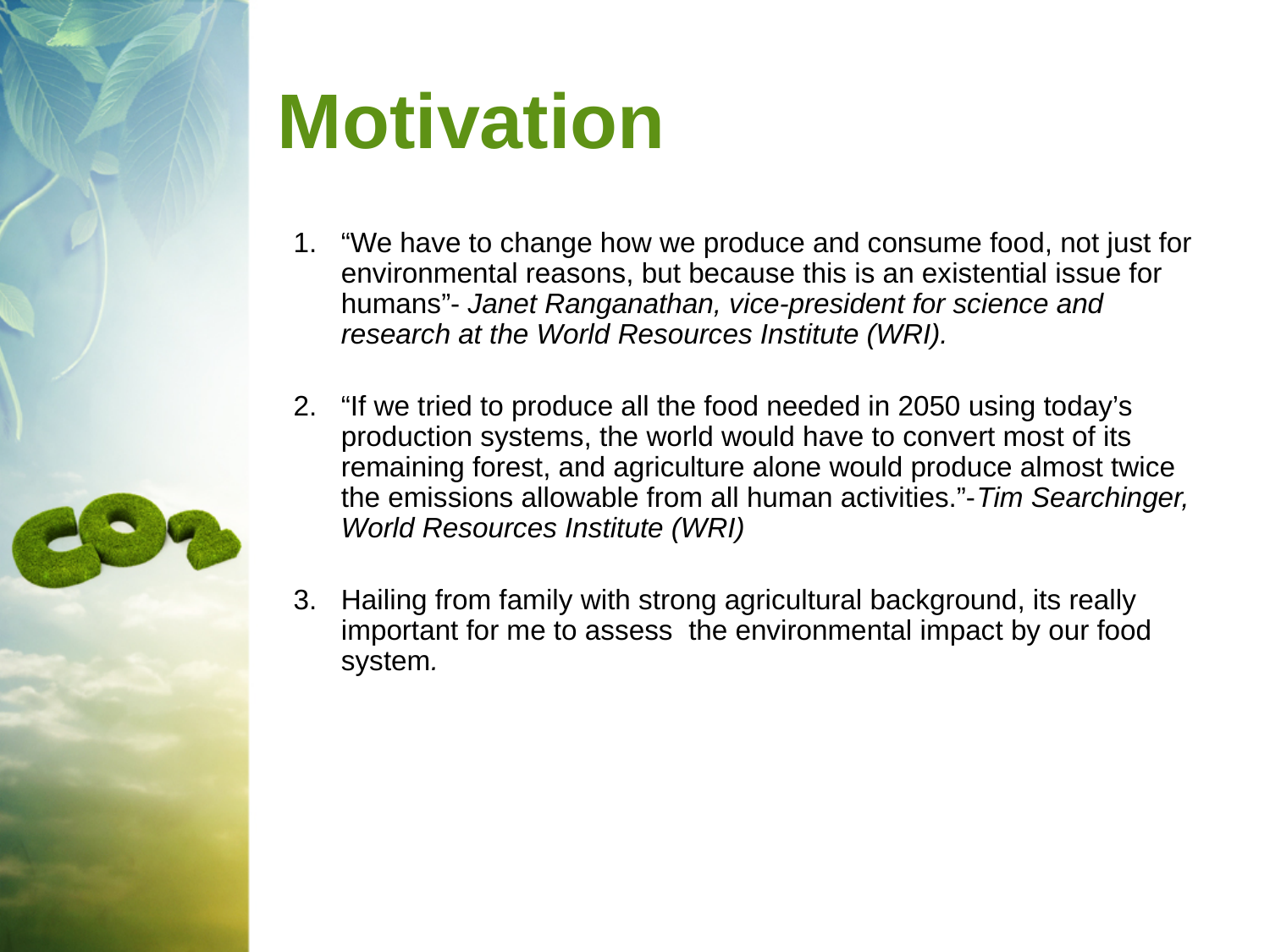

# Motivation
“We have to change how we produce and consume food, not just for environmental reasons, but because this is an existential issue for humans”- Janet Ranganathan, vice-president for science and research at the World Resources Institute (WRI).

“If we tried to produce all the food needed in 2050 using today’s production systems, the world would have to convert most of its remaining forest, and agriculture alone would produce almost twice the emissions allowable from all human activities.”-Tim Searchinger, World Resources Institute (WRI)

Hailing from family with strong agricultural background, its really important for me to assess  the environmental impact by our food system.